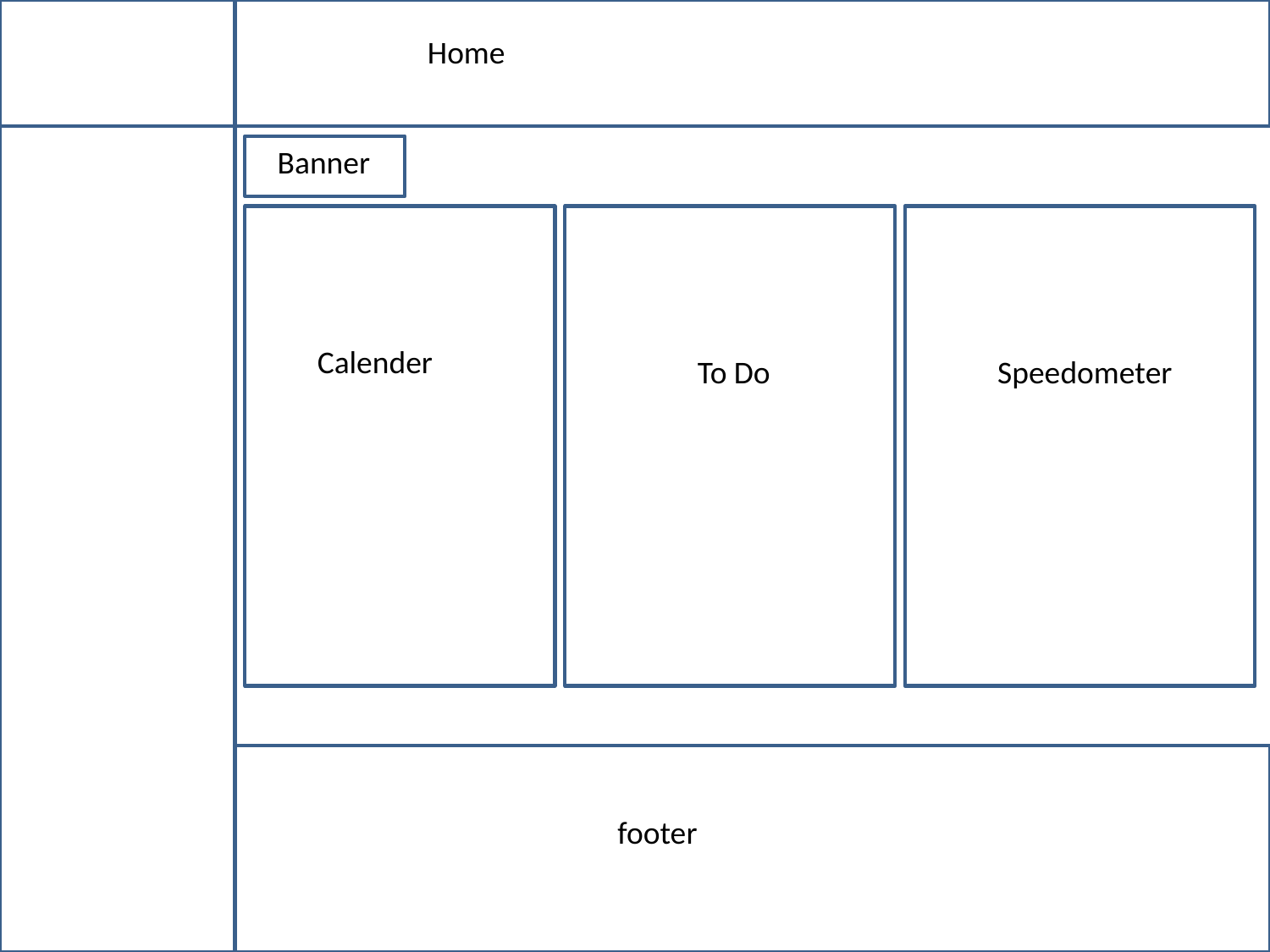

Home

Banner

Calender
To Do
Speedometer

footer